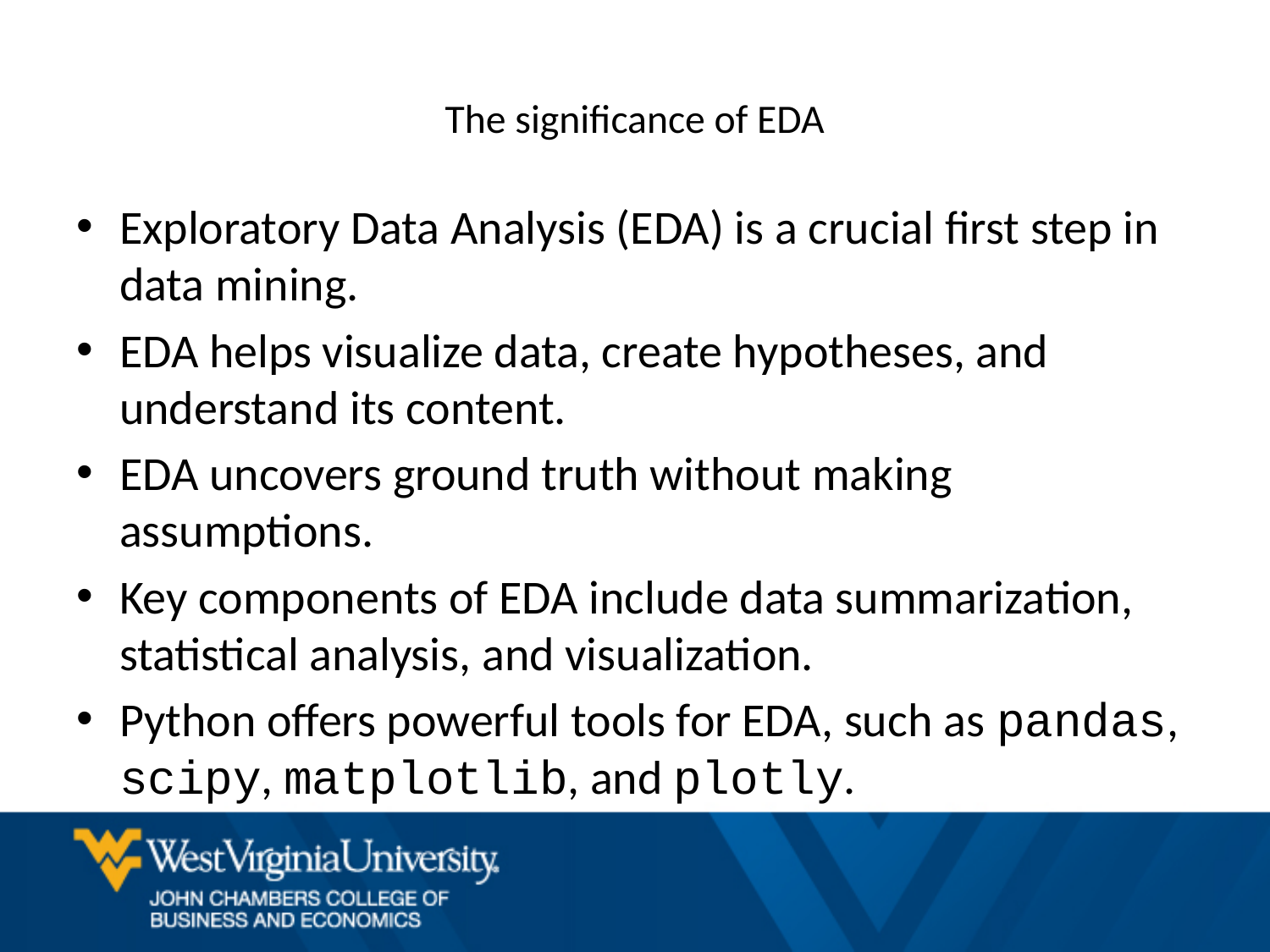

# The significance of EDA
Exploratory Data Analysis (EDA) is a crucial first step in data mining.
EDA helps visualize data, create hypotheses, and understand its content.
EDA uncovers ground truth without making assumptions.
Key components of EDA include data summarization, statistical analysis, and visualization.
Python offers powerful tools for EDA, such as pandas, scipy, matplotlib, and plotly.